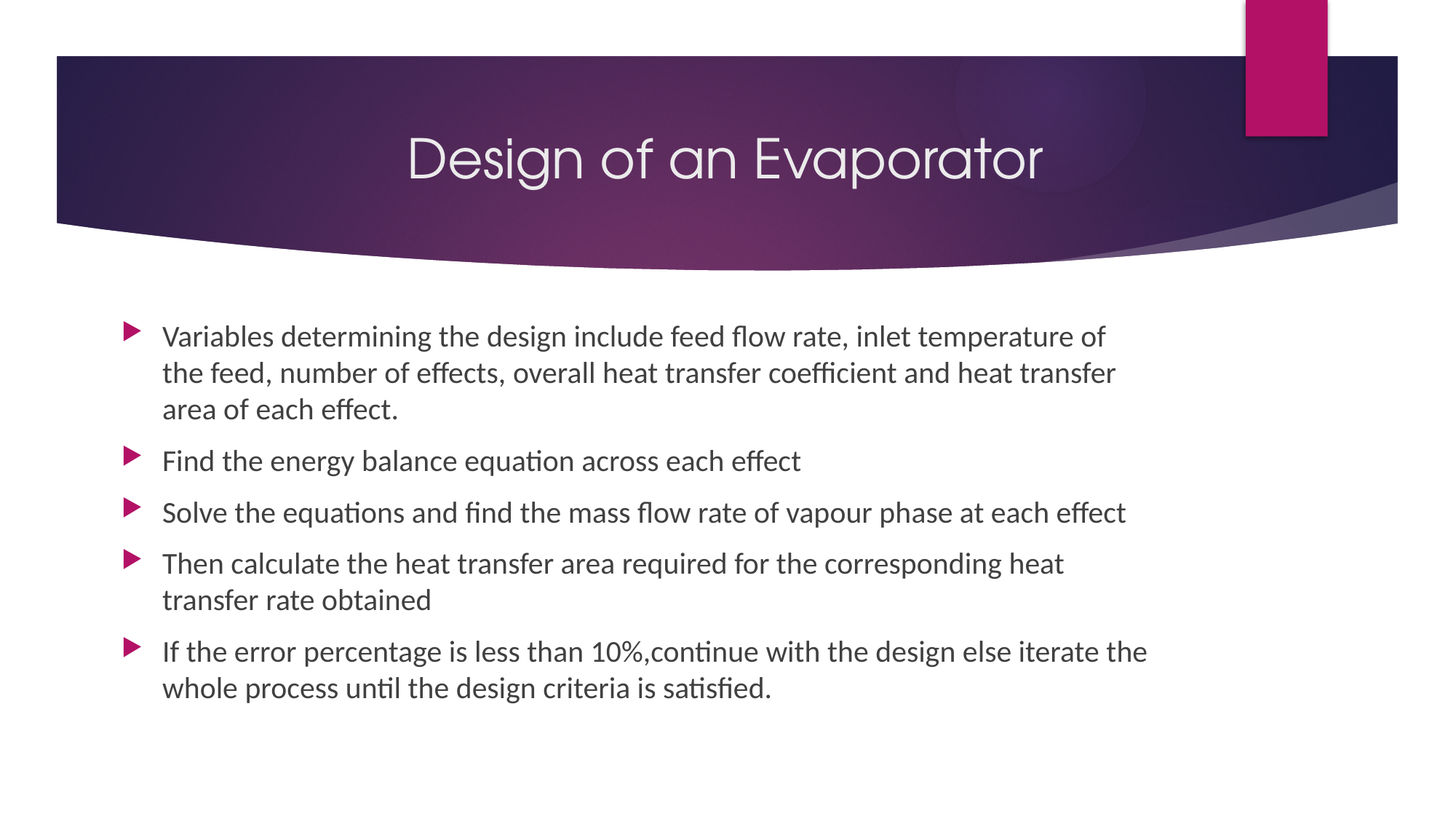

# Design of an Evaporator
Variables determining the design include feed flow rate, inlet temperature of the feed, number of effects, overall heat transfer coefficient and heat transfer area of each effect.
Find the energy balance equation across each effect
Solve the equations and find the mass flow rate of vapour phase at each effect
Then calculate the heat transfer area required for the corresponding heat transfer rate obtained
If the error percentage is less than 10%,continue with the design else iterate the whole process until the design criteria is satisfied.